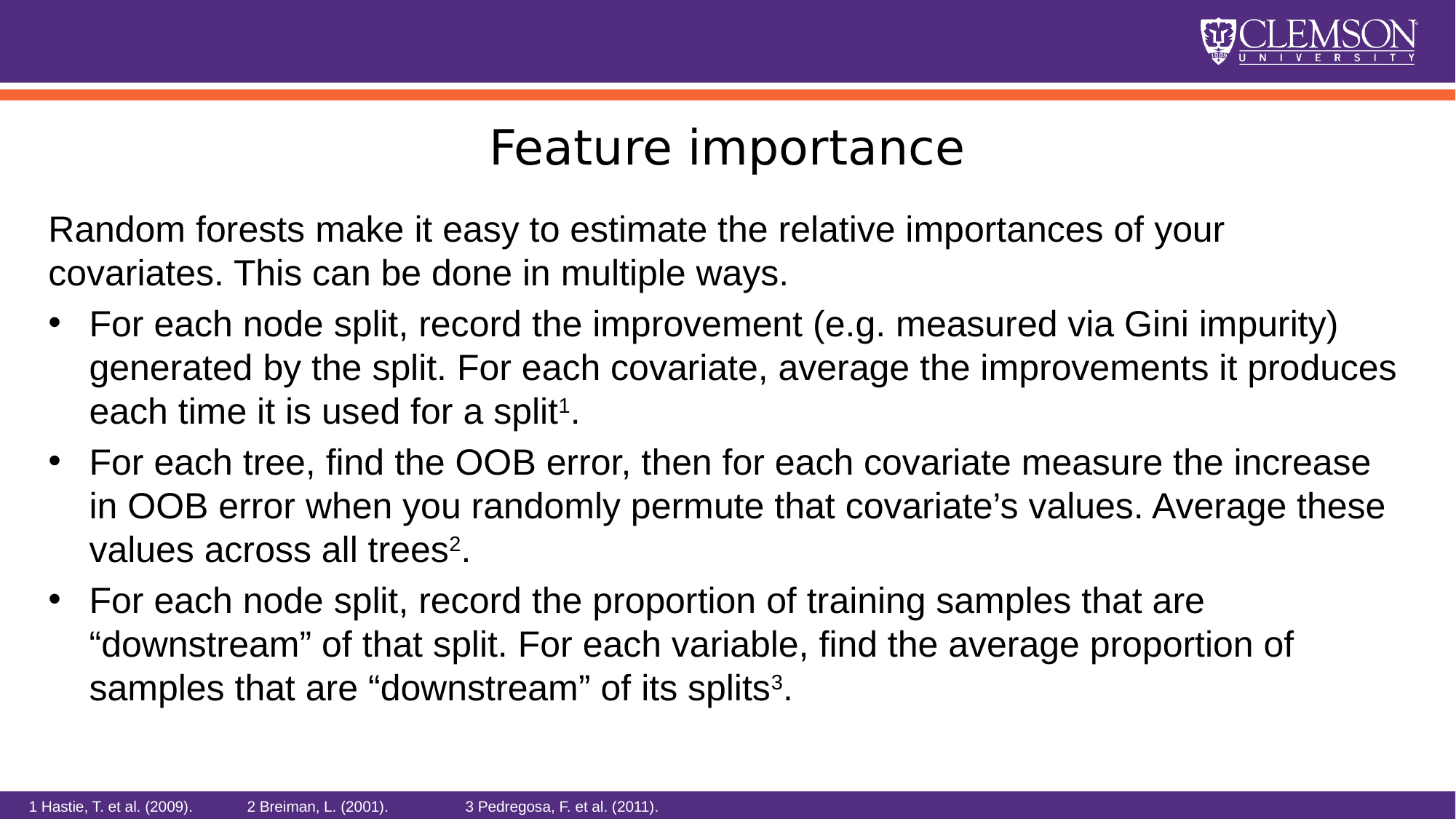

# Feature importance
Random forests make it easy to estimate the relative importances of your covariates. This can be done in multiple ways.
For each node split, record the improvement (e.g. measured via Gini impurity) generated by the split. For each covariate, average the improvements it produces each time it is used for a split1.
For each tree, find the OOB error, then for each covariate measure the increase in OOB error when you randomly permute that covariate’s values. Average these values across all trees2.
For each node split, record the proportion of training samples that are “downstream” of that split. For each variable, find the average proportion of samples that are “downstream” of its splits3.

1 Hastie, T. et al. (2009). 	2 Breiman, L. (2001).	3 Pedregosa, F. et al. (2011).